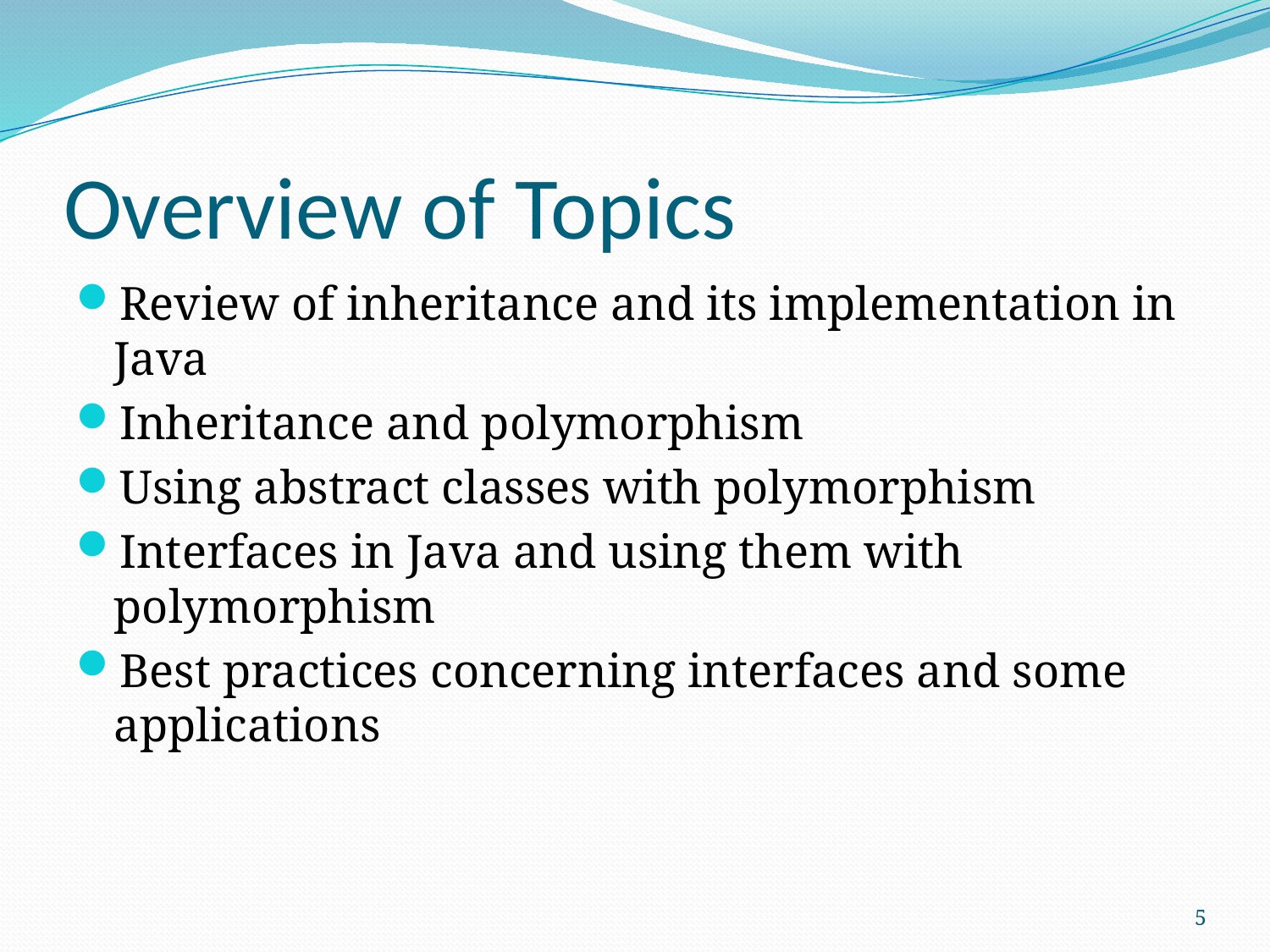

# Overview of Topics
Review of inheritance and its implementation in Java
Inheritance and polymorphism
Using abstract classes with polymorphism
Interfaces in Java and using them with polymorphism
Best practices concerning interfaces and some applications

5